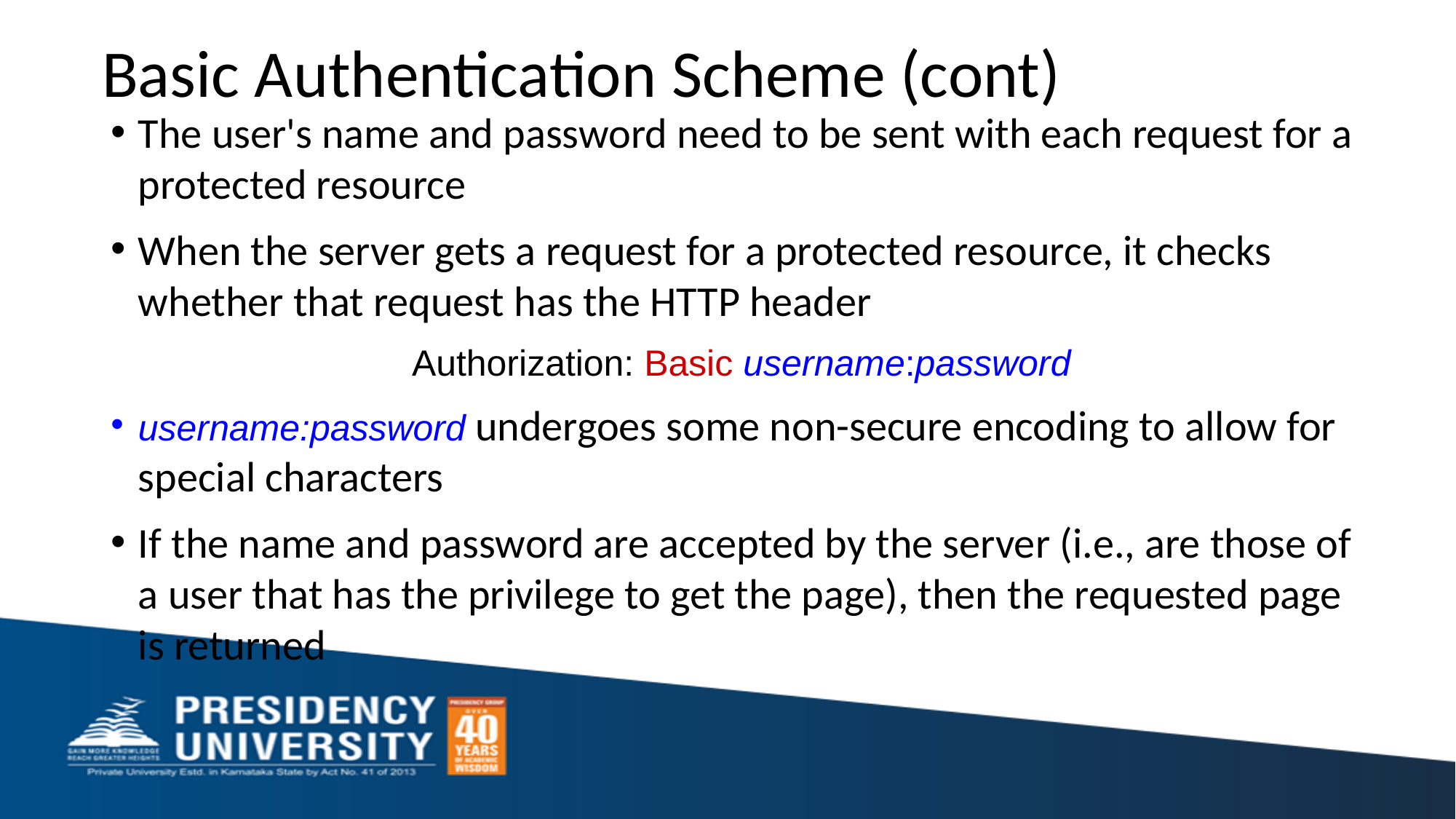

# Basic Authentication Scheme (cont)
The user's name and password need to be sent with each request for a protected resource
When the server gets a request for a protected resource, it checks whether that request has the HTTP header
Authorization: Basic username:password
username:password undergoes some non-secure encoding to allow for special characters
If the name and password are accepted by the server (i.e., are those of a user that has the privilege to get the page), then the requested page is returned